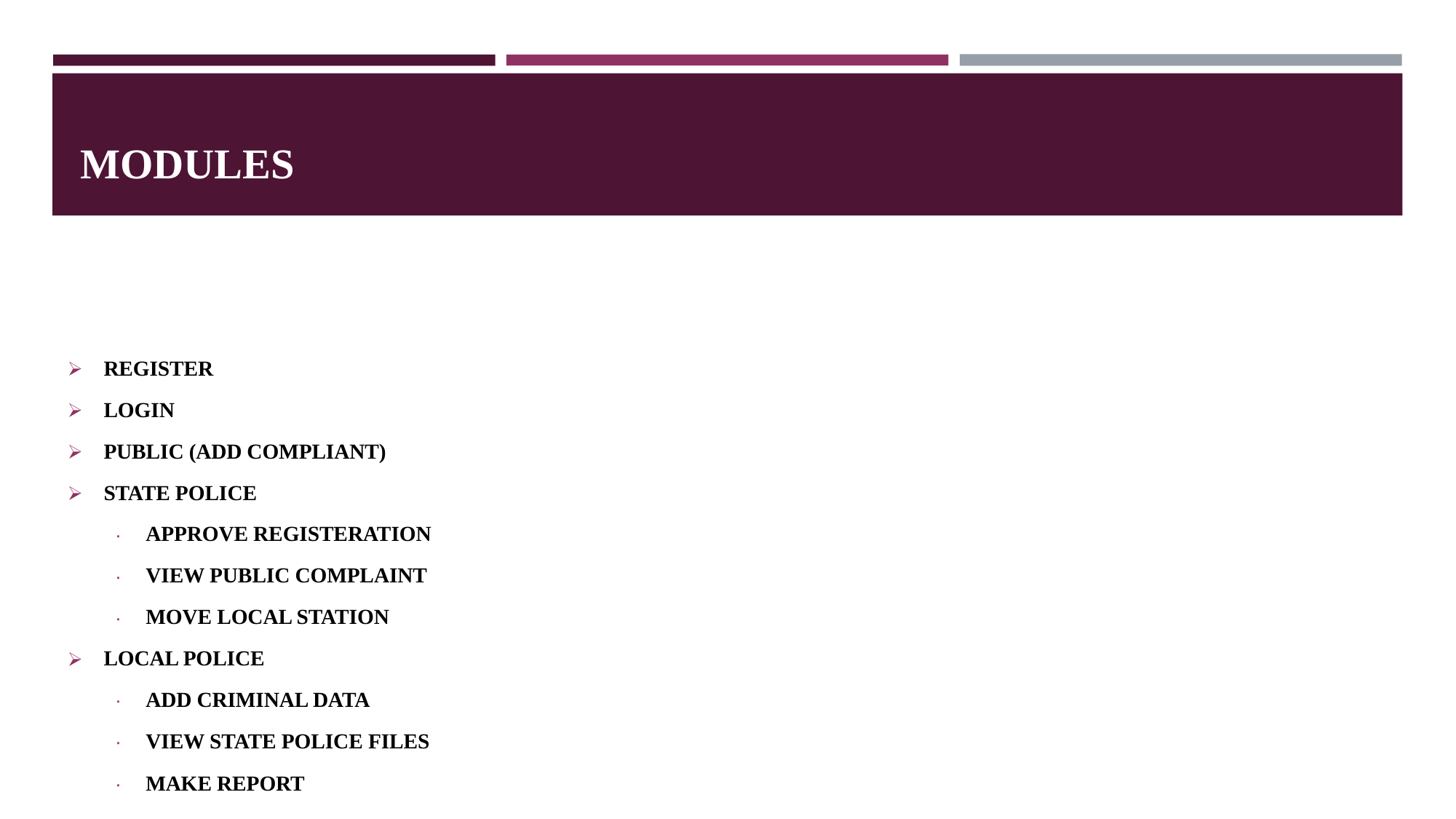

# MODULES
REGISTER
LOGIN
PUBLIC (ADD COMPLIANT)
STATE POLICE
APPROVE REGISTERATION
VIEW PUBLIC COMPLAINT
MOVE LOCAL STATION
LOCAL POLICE
ADD CRIMINAL DATA
VIEW STATE POLICE FILES
MAKE REPORT